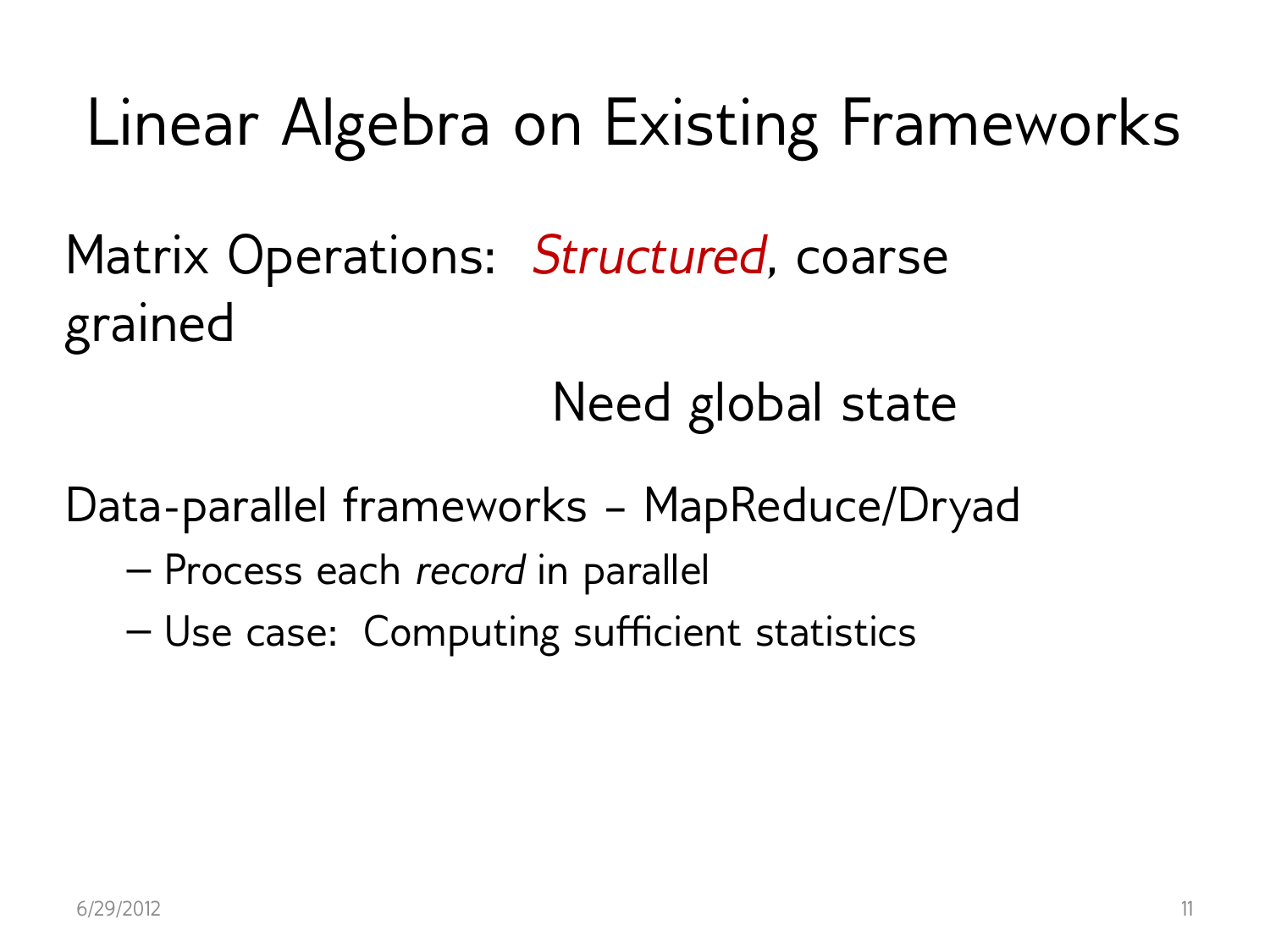

# Linear Algebra on Existing Frameworks
Matrix Operations:  Structured, coarse grained
                         Need global state
Data-parallel frameworks – MapReduce/Dryad
Process each record in parallel
Use case:  Computing sufficient statistics

6/29/2012
11